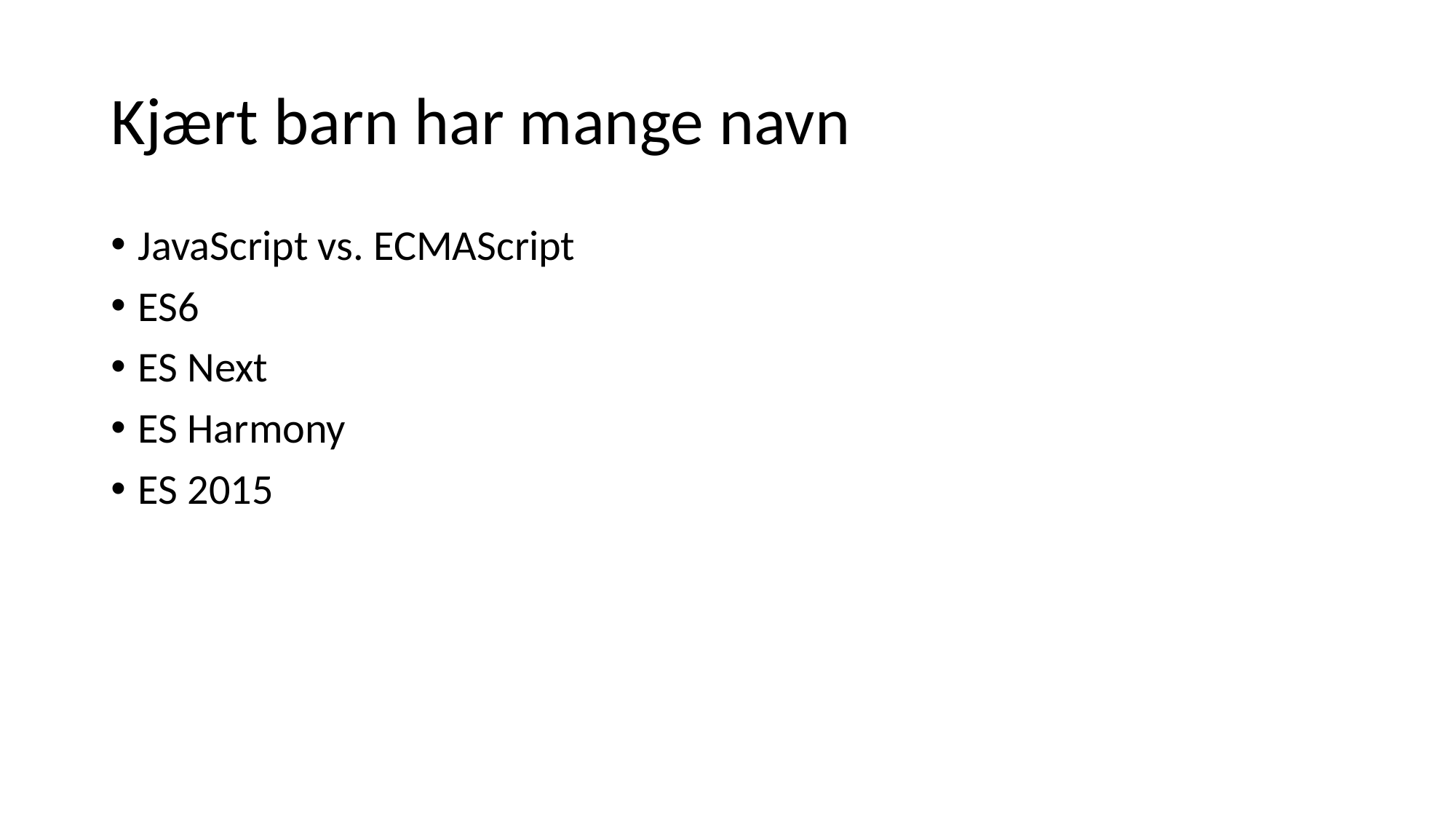

# Kjært barn har mange navn
JavaScript vs. ECMAScript
ES6
ES Next
ES Harmony
ES 2015